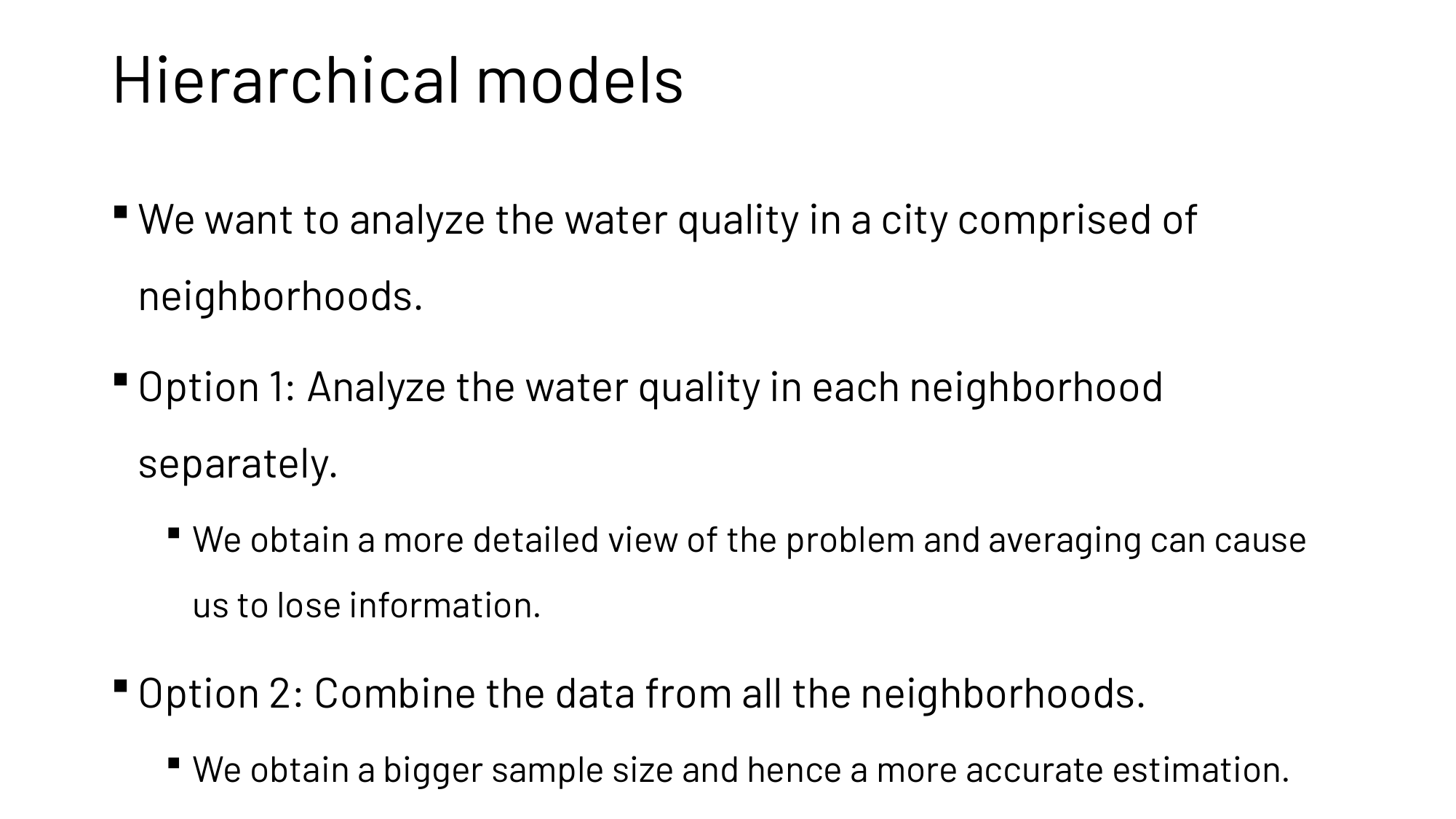

# Hierarchical models
We want to analyze the water quality in a city comprised of neighborhoods.
Option 1: Analyze the water quality in each neighborhood separately.
We obtain a more detailed view of the problem and averaging can cause us to lose information.
Option 2: Combine the data from all the neighborhoods.
We obtain a bigger sample size and hence a more accurate estimation.